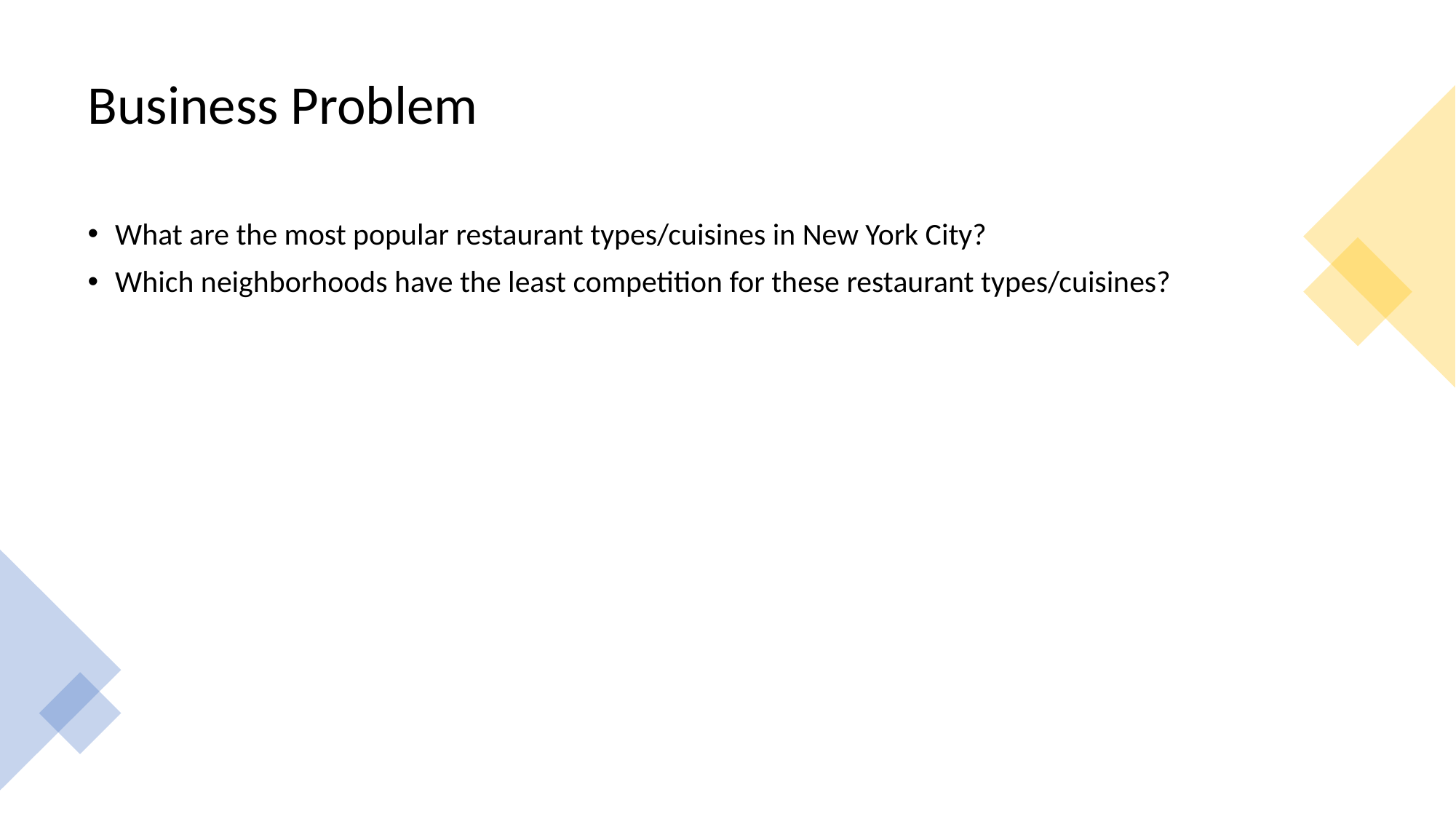

# Business Problem

What are the most popular restaurant types/cuisines in New York City?
Which neighborhoods have the least competition for these restaurant types/cuisines?